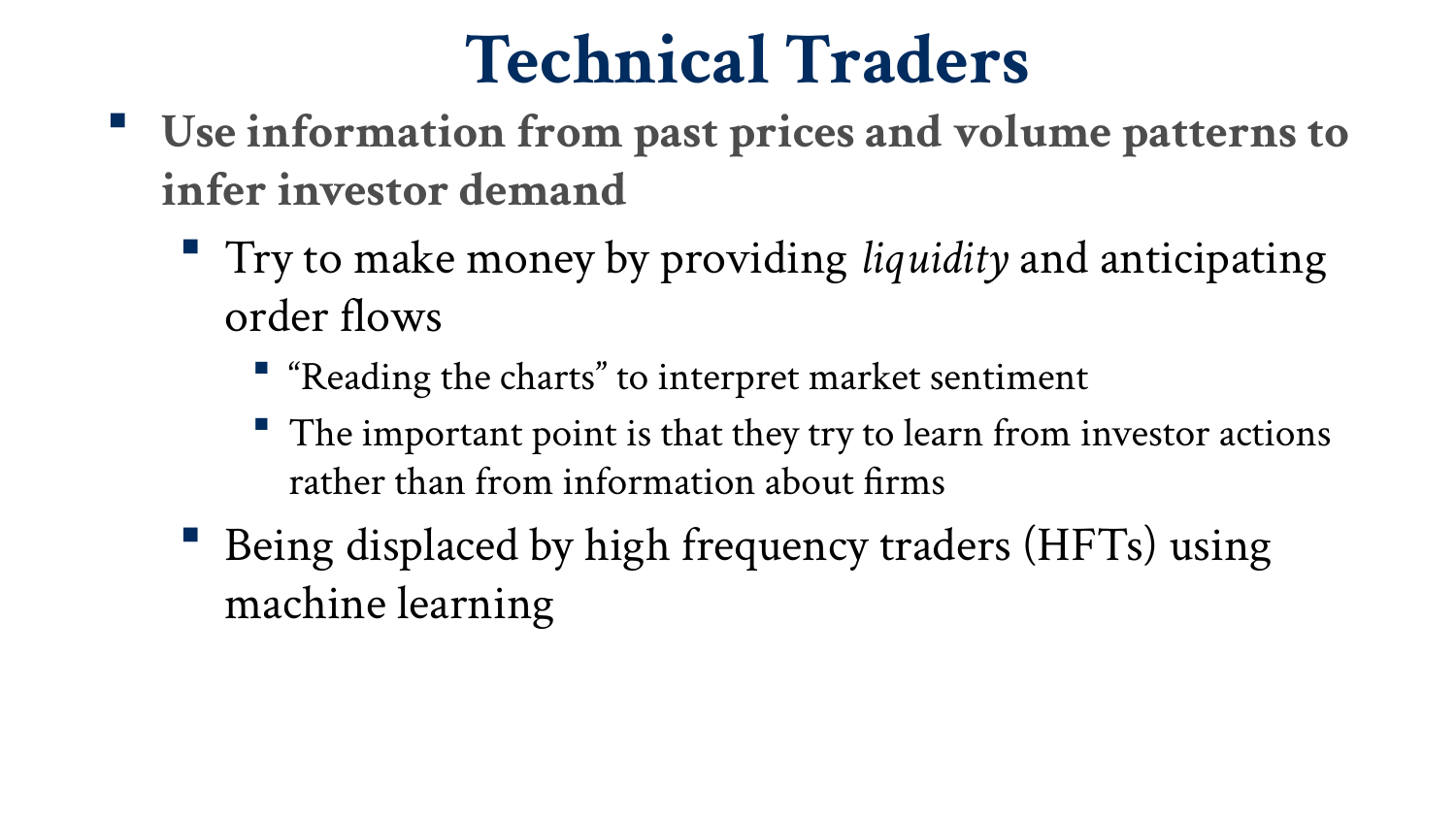

# Technical Traders
Use information from past prices and volume patterns to infer investor demand
Try to make money by providing liquidity and anticipating order flows
“Reading the charts” to interpret market sentiment
The important point is that they try to learn from investor actions rather than from information about firms
Being displaced by high frequency traders (HFTs) using machine learning